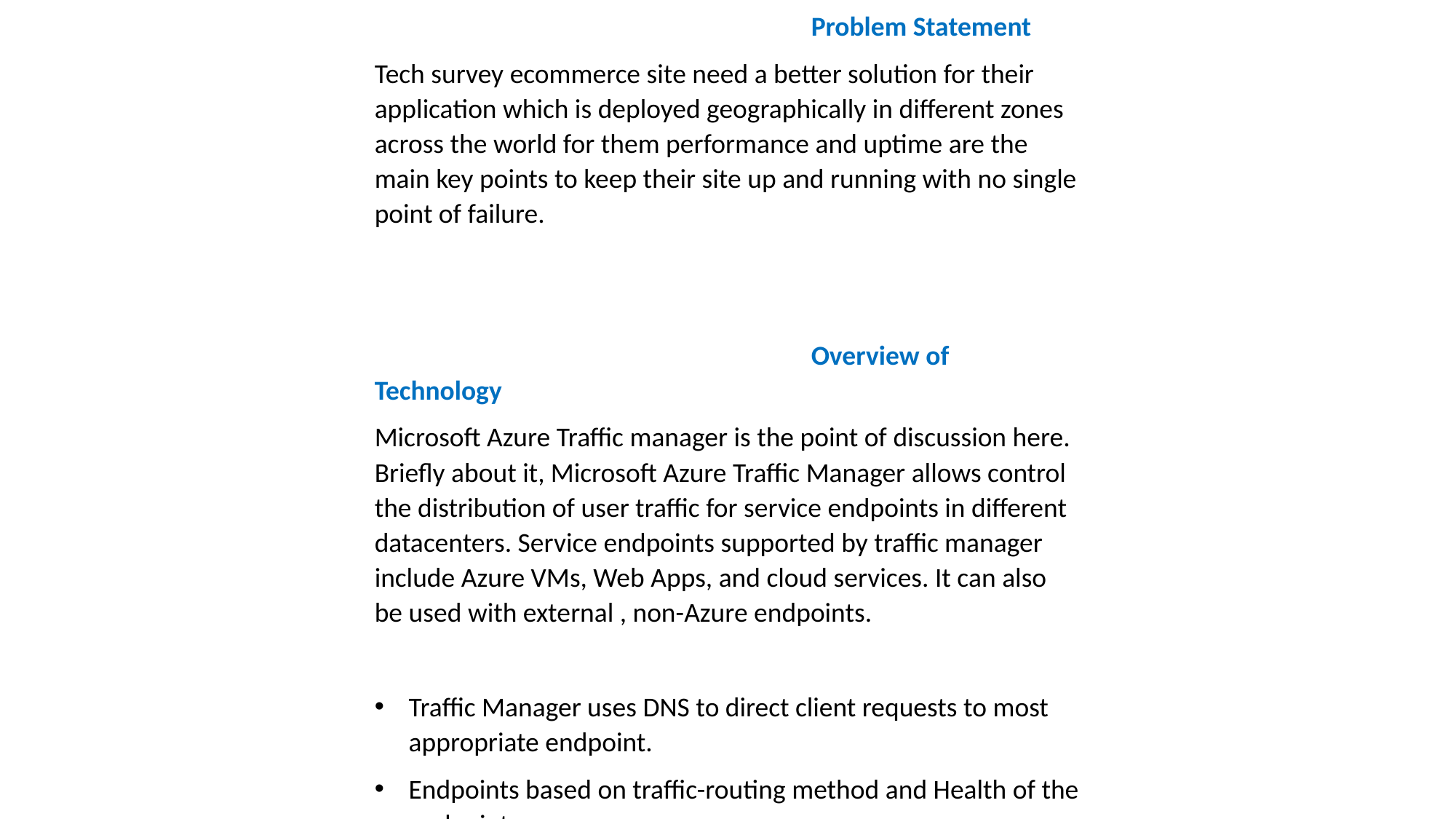

Problem Statement
Tech survey ecommerce site need a better solution for their application which is deployed geographically in different zones across the world for them performance and uptime are the main key points to keep their site up and running with no single point of failure.

				Overview of Technology
Microsoft Azure Traffic manager is the point of discussion here. Briefly about it, Microsoft Azure Traffic Manager allows control the distribution of user traffic for service endpoints in different datacenters. Service endpoints supported by traffic manager include Azure VMs, Web Apps, and cloud services. It can also be used with external , non-Azure endpoints.

Traffic Manager uses DNS to direct client requests to most appropriate endpoint.
Endpoints based on traffic-routing method and Health of the endpoints.